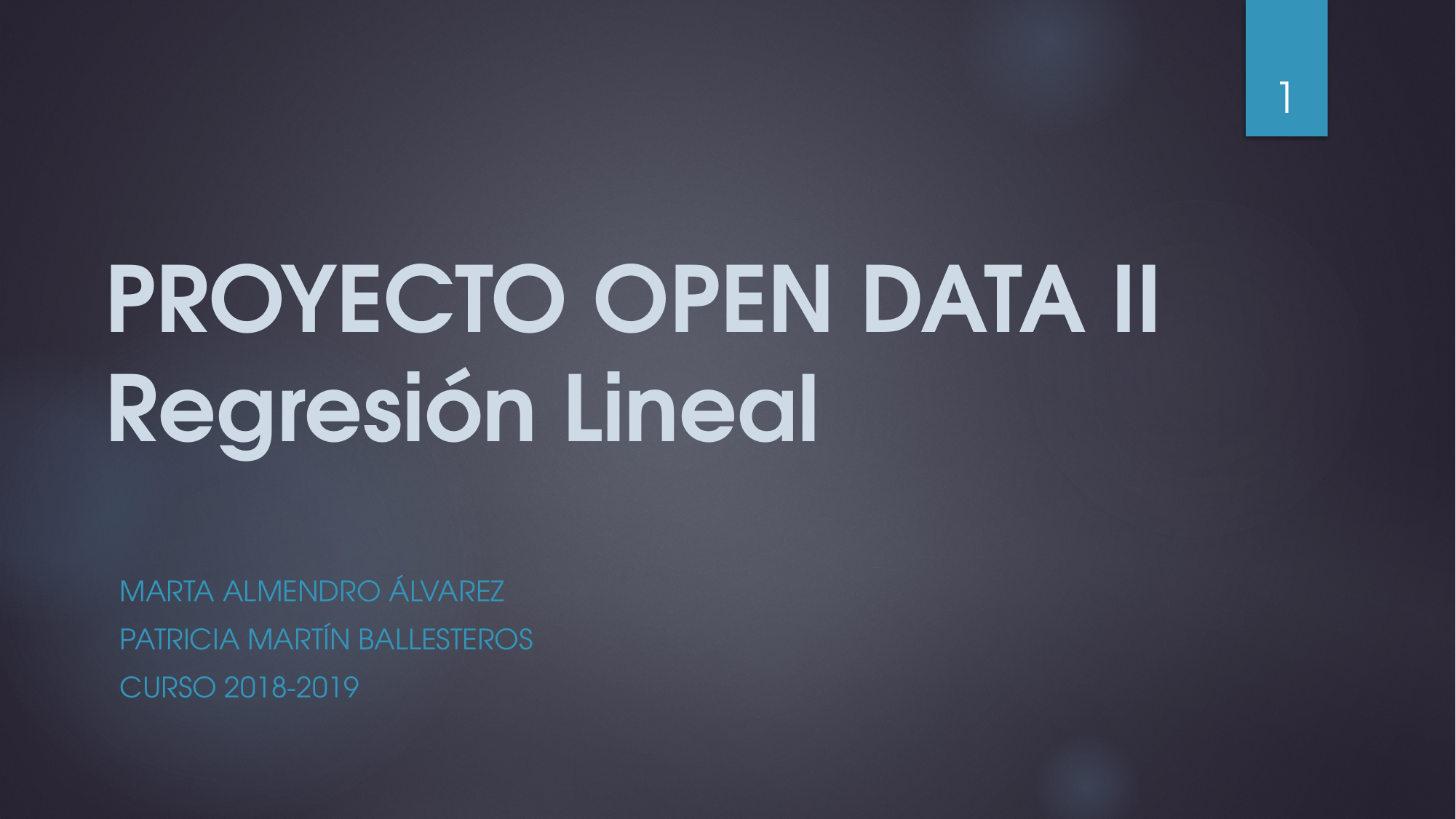

1
# PROYECTO OPEN DATA II Regresión Lineal
Marta almendro Álvarez
Patricia Martín ballesteros
Curso 2018-2019